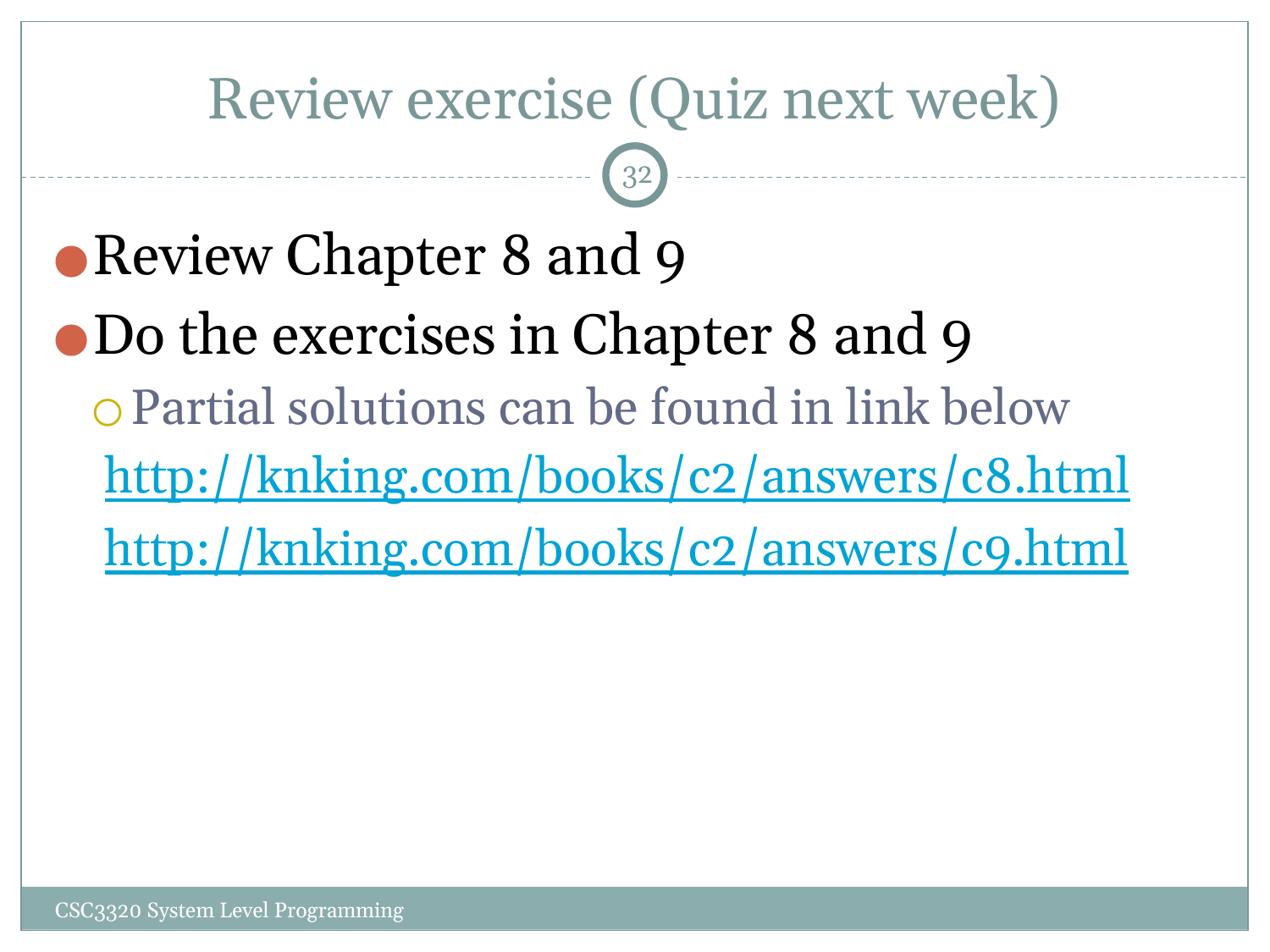

# Review exercise (Quiz next week)
32
Review Chapter 8 and 9
Do the exercises in Chapter 8 and 9
Partial solutions can be found in link below
 http://knking.com/books/c2/answers/c8.html
 http://knking.com/books/c2/answers/c9.html
CSC3320 System Level Programming